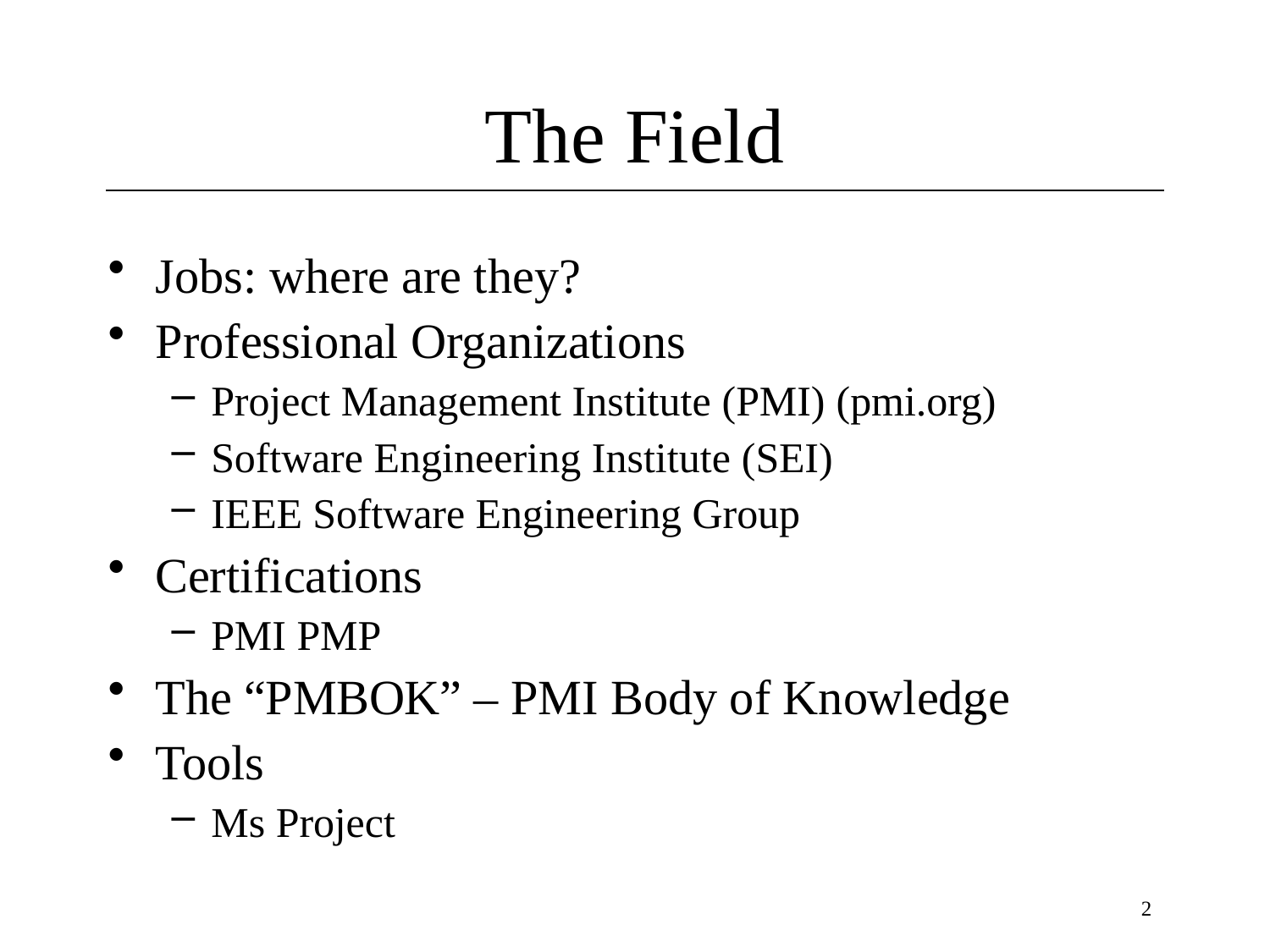

# The Field
Jobs: where are they?
Professional Organizations
Project Management Institute (PMI) (pmi.org)
Software Engineering Institute (SEI)
IEEE Software Engineering Group
Certifications
PMI PMP
The “PMBOK” – PMI Body of Knowledge
Tools
Ms Project
2